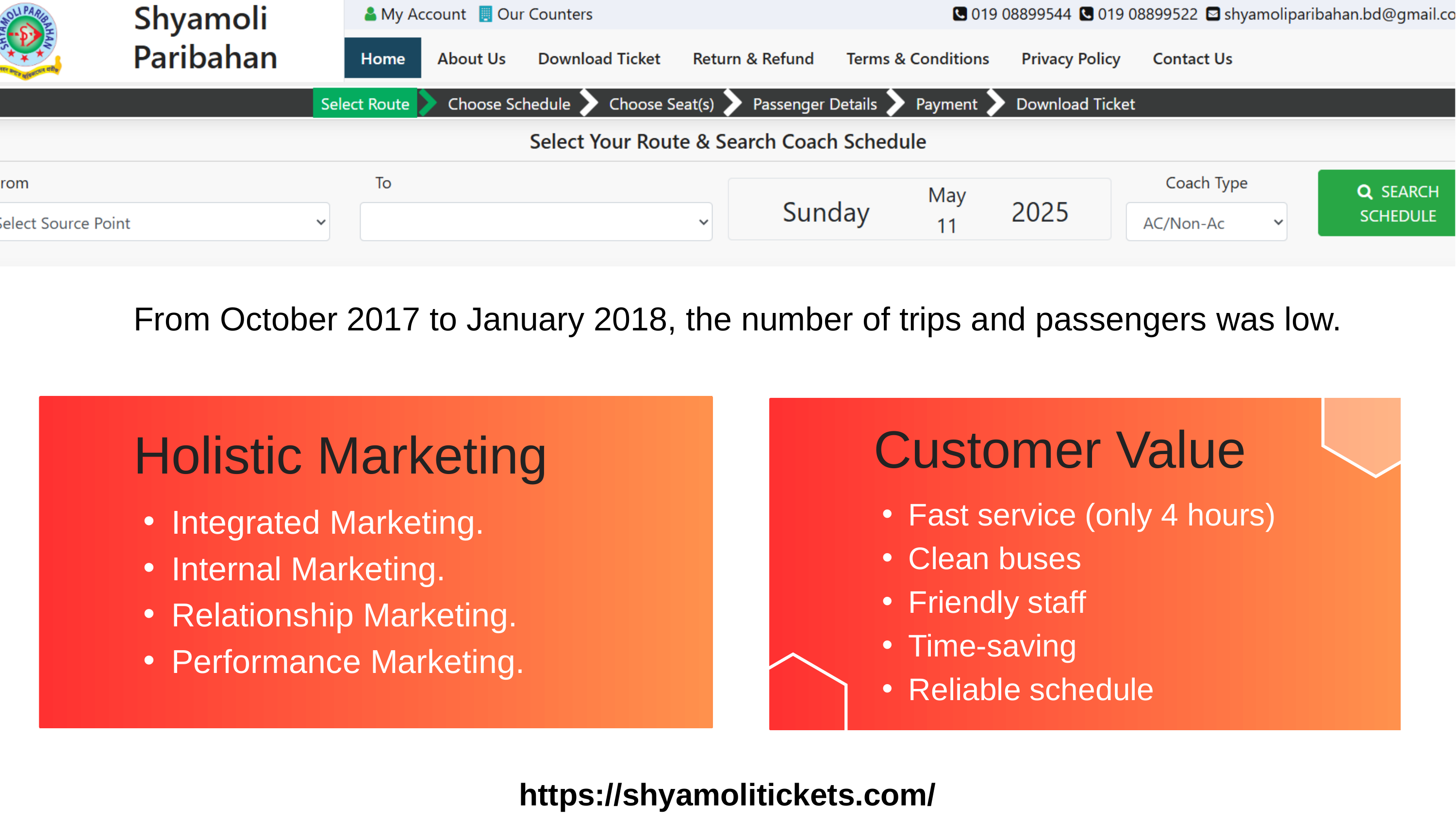

From October 2017 to January 2018, the number of trips and passengers was low.

Customer Value
Fast service (only 4 hours)
Clean buses
Friendly staff
Time-saving
Reliable schedule

Holistic Marketing
Integrated Marketing.
Internal Marketing.
Relationship Marketing.
Performance Marketing.

https://shyamolitickets.com/